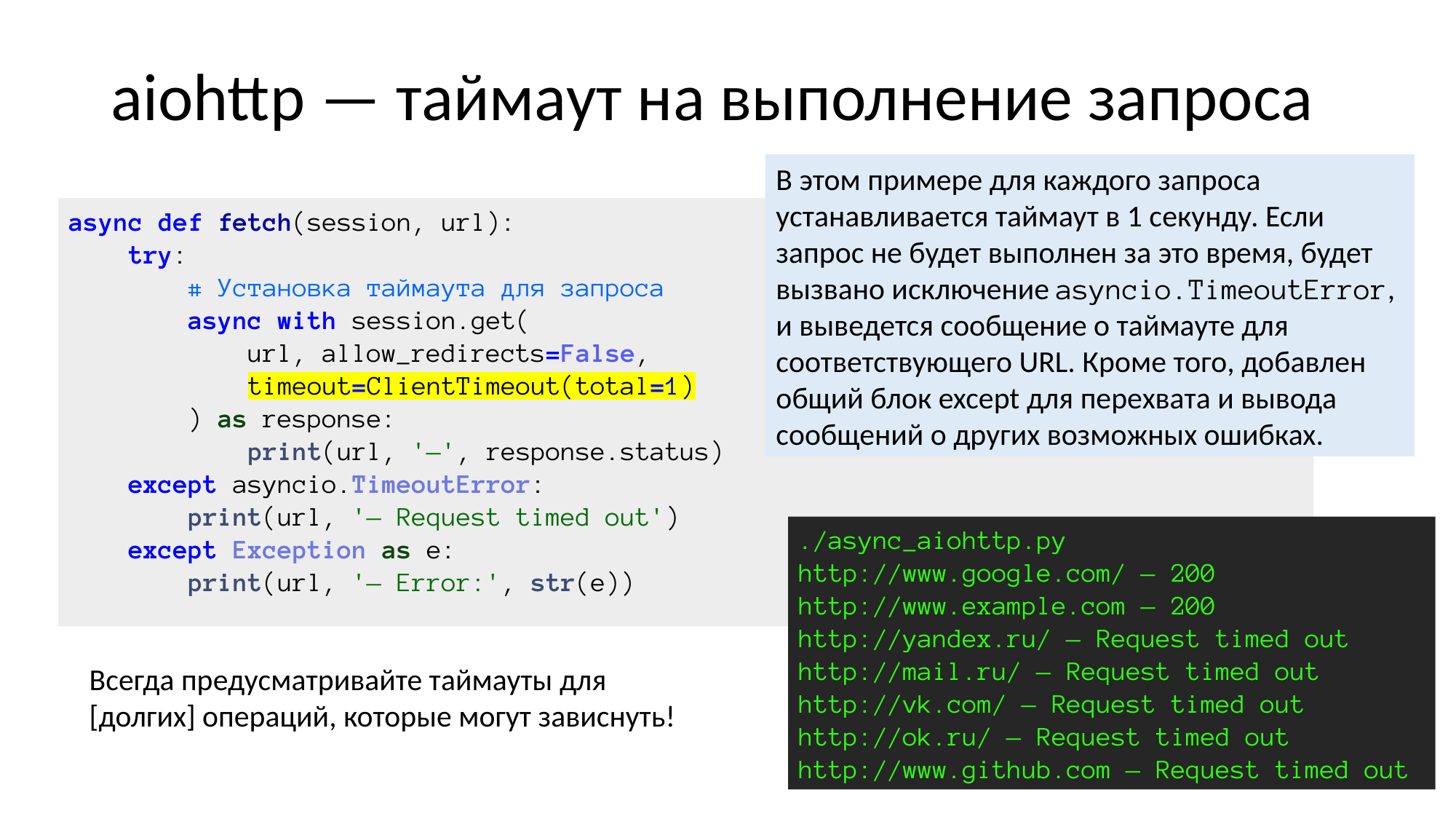

# aiohttp — таймаут на выполнение запроса
В этом примере для каждого запроса устанавливается таймаут в 1 секунду. Если запрос не будет выполнен за это время, будет вызвано исключение asyncio.TimeoutError, и выведется сообщение о таймауте для соответствующего URL. Кроме того, добавлен общий блок except для перехвата и вывода сообщений о других возможных ошибках.
async def fetch(session, url):
    try:
        # Установка таймаута для запроса
        async with session.get(
            url, allow_redirects=False,
            timeout=ClientTimeout(total=1)
        ) as response:
            print(url, '—', response.status)
    except asyncio.TimeoutError:
        print(url, '— Request timed out')
    except Exception as e:
        print(url, '— Error:', str(e))
./async_aiohttp.py
http://www.google.com/ — 200
http://www.example.com — 200
http://yandex.ru/ — Request timed out
http://mail.ru/ — Request timed out
http://vk.com/ — Request timed out
http://ok.ru/ — Request timed out
http://www.github.com — Request timed out
Всегда предусматривайте таймауты для [долгих] операций, которые могут зависнуть!